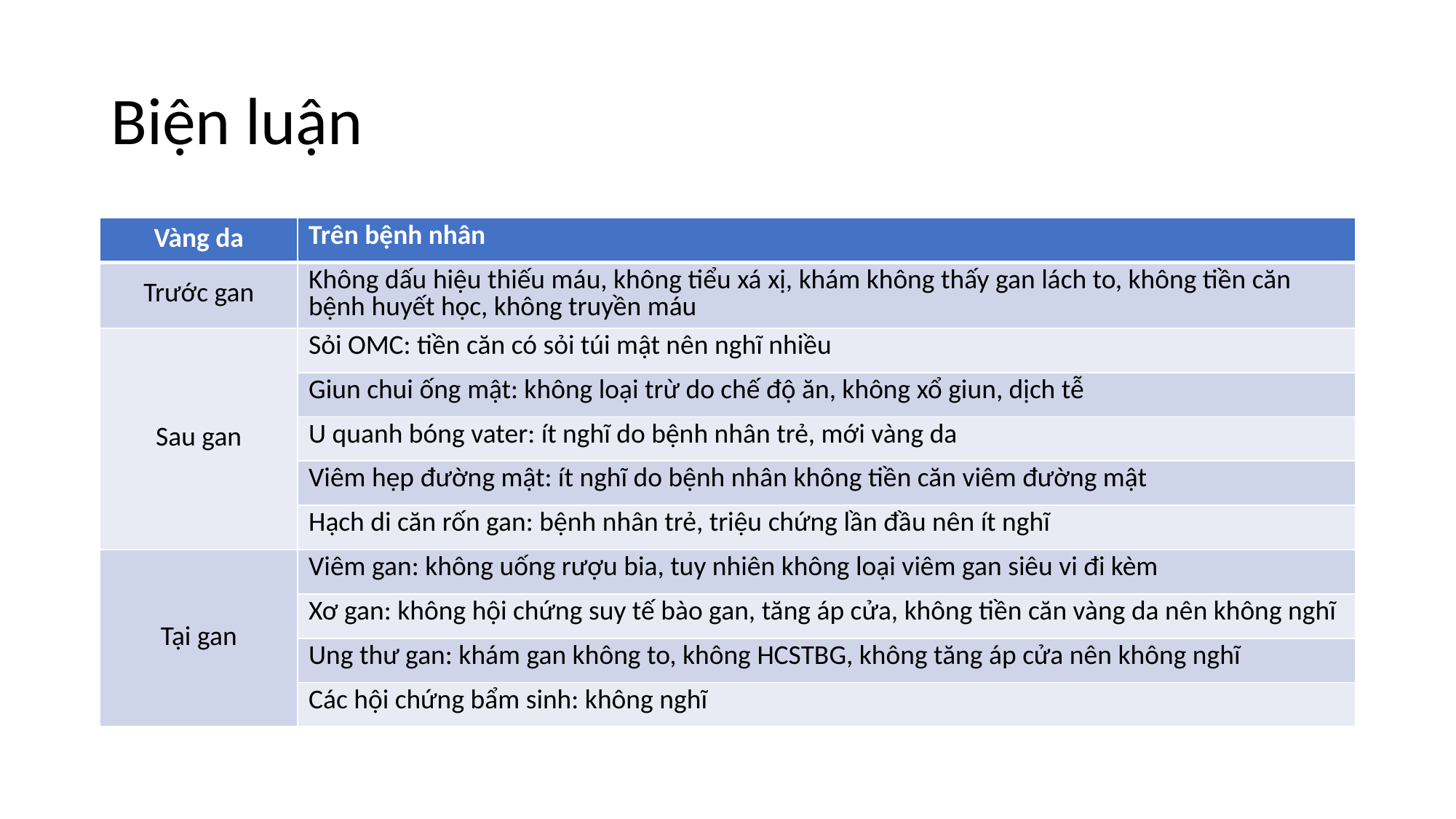

# Biện luận
| Vàng da | Trên bệnh nhân |
| --- | --- |
| Trước gan | Không dấu hiệu thiếu máu, không tiểu xá xị, khám không thấy gan lách to, không tiền căn bệnh huyết học, không truyền máu |
| Sau gan | Sỏi OMC: tiền căn có sỏi túi mật nên nghĩ nhiều |
|  | Giun chui ống mật: không loại trừ do chế độ ăn, không xổ giun, dịch tễ |
|  | U quanh bóng vater: ít nghĩ do bệnh nhân trẻ, mới vàng da |
|  | Viêm hẹp đường mật: ít nghĩ do bệnh nhân không tiền căn viêm đường mật |
|  | Hạch di căn rốn gan: bệnh nhân trẻ, triệu chứng lần đầu nên ít nghĩ |
| Tại gan | Viêm gan: không uống rượu bia, tuy nhiên không loại viêm gan siêu vi đi kèm |
|  | Xơ gan: không hội chứng suy tế bào gan, tăng áp cửa, không tiền căn vàng da nên không nghĩ |
|  | Ung thư gan: khám gan không to, không HCSTBG, không tăng áp cửa nên không nghĩ |
|  | Các hội chứng bẩm sinh: không nghĩ |